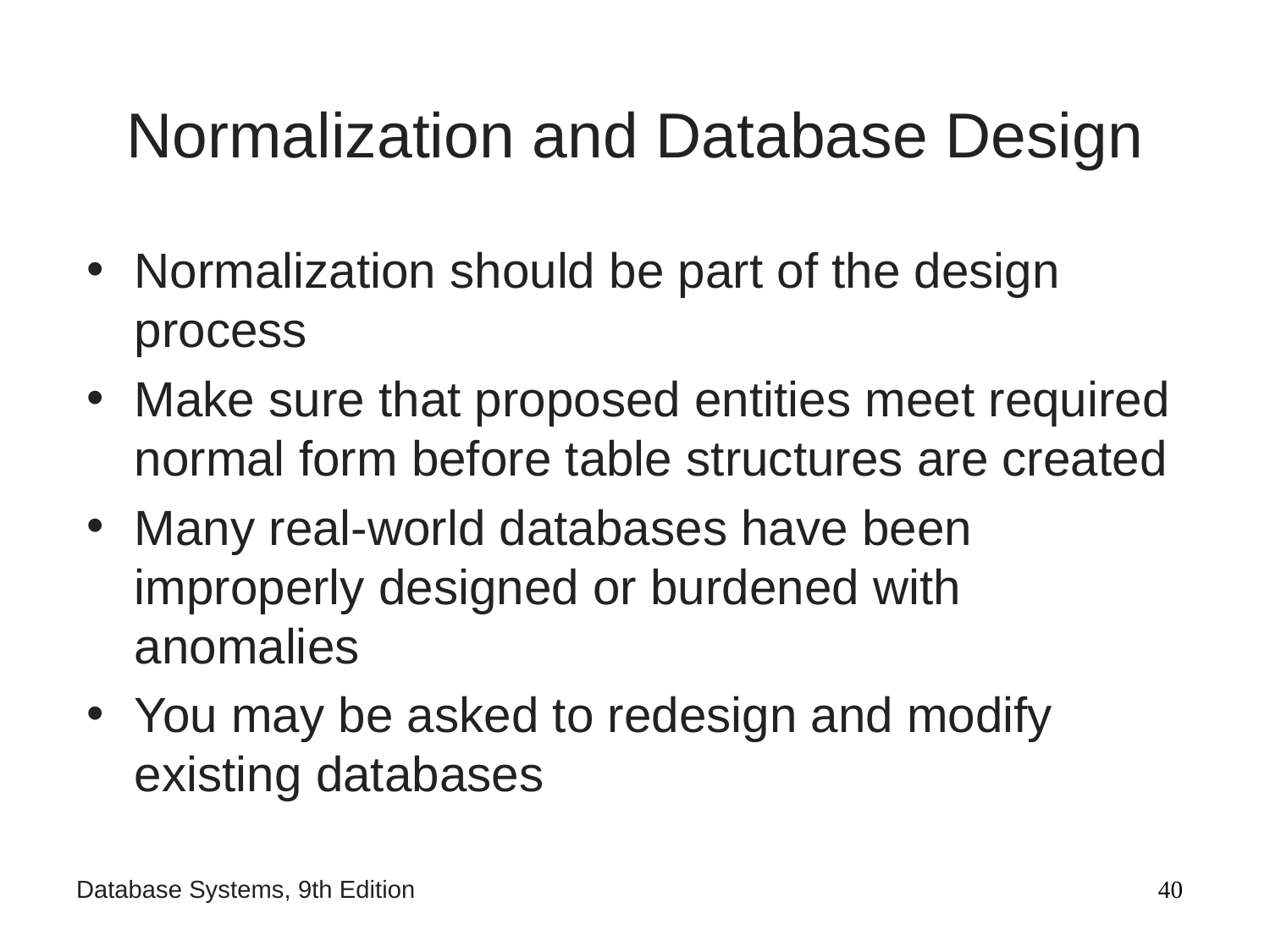

# Normalization and Database Design
Normalization should be part of the design process
Make sure that proposed entities meet required normal form before table structures are created
Many real-world databases have been improperly designed or burdened with anomalies
You may be asked to redesign and modify existing databases
40
Database Systems, 9th Edition